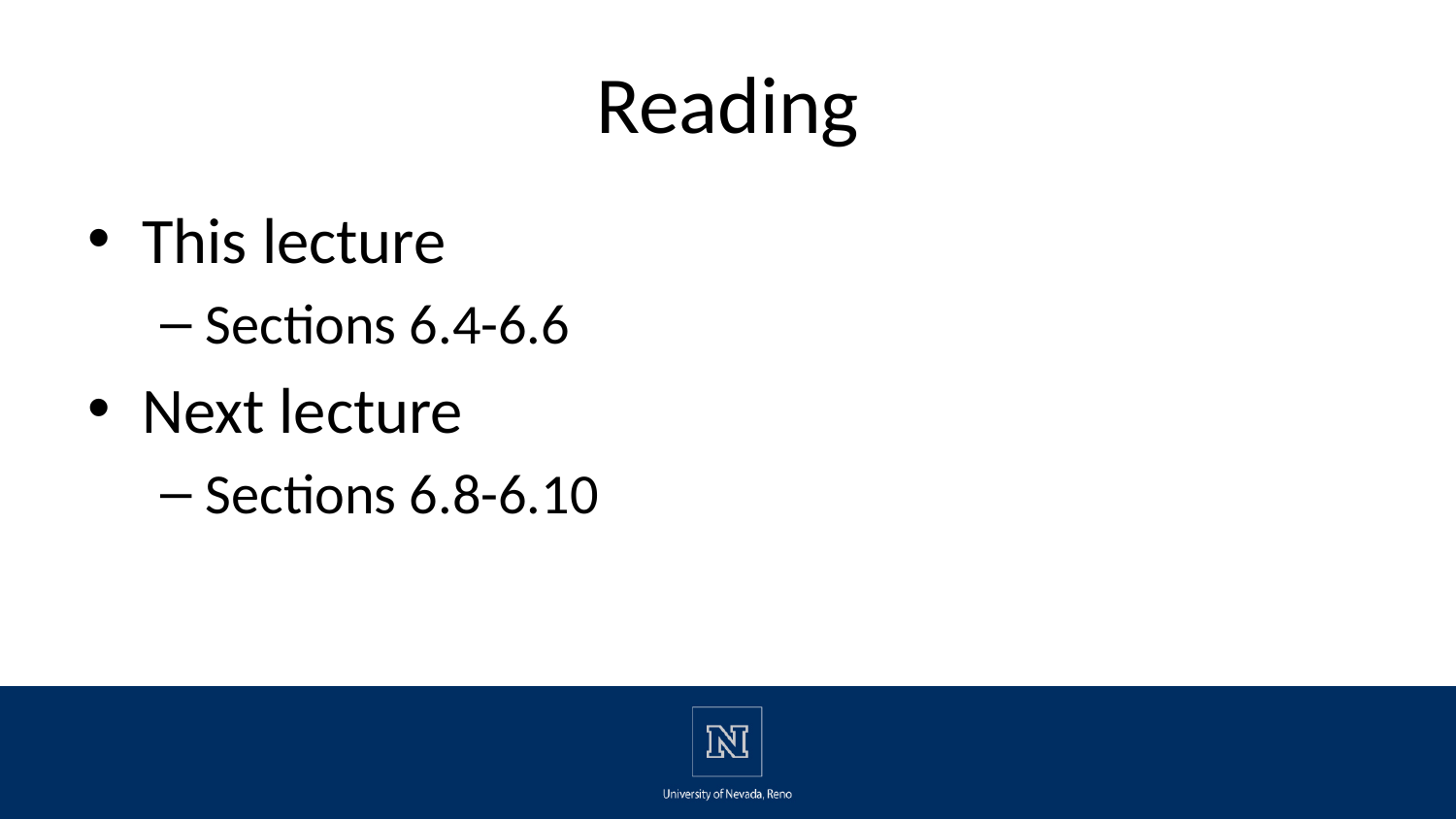

# Reading
This lecture
Sections 6.4-6.6
Next lecture
Sections 6.8-6.10